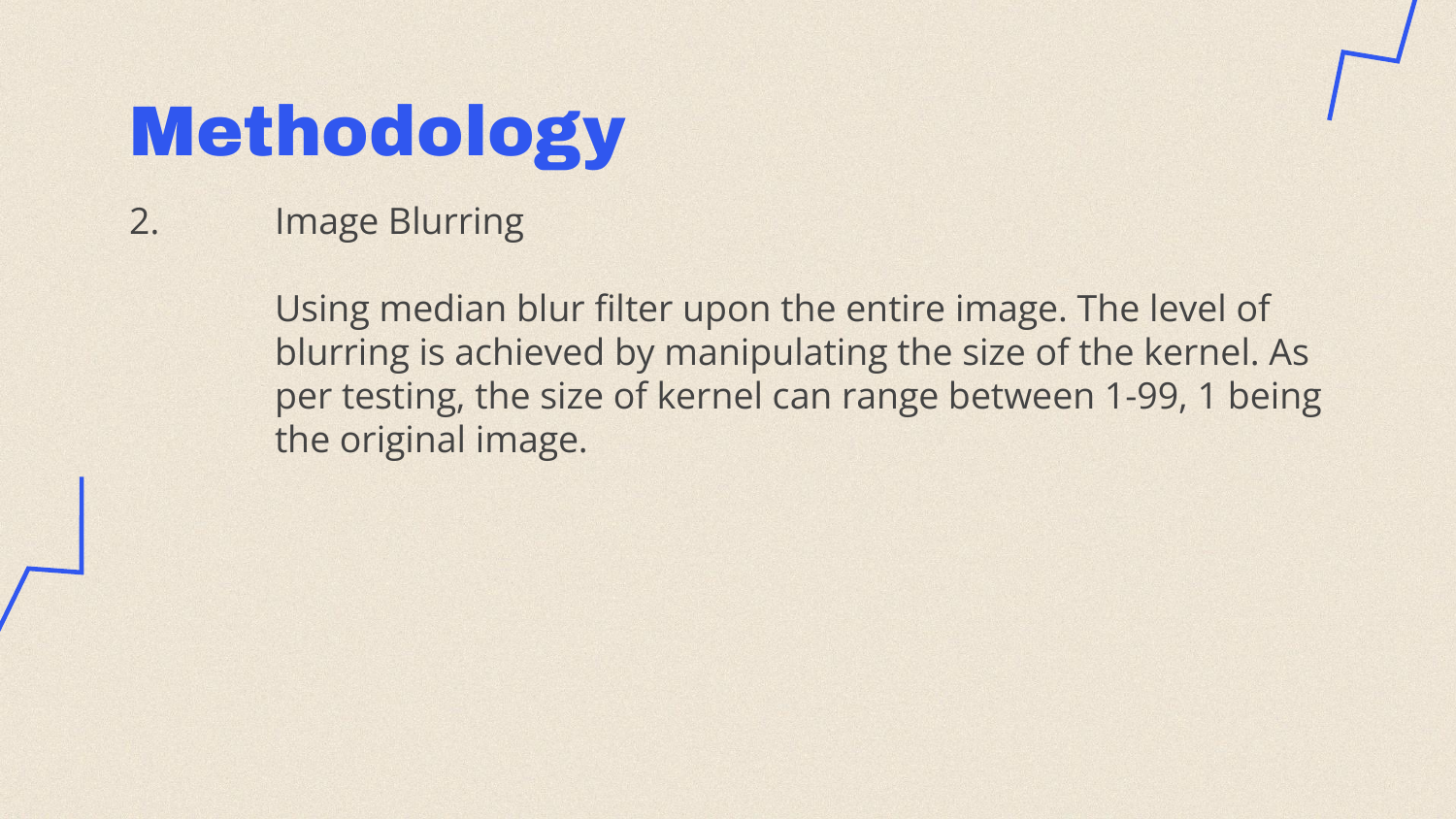

# Methodology
2.	Image Blurring

Using median blur filter upon the entire image. The level of blurring is achieved by manipulating the size of the kernel. As per testing, the size of kernel can range between 1-99, 1 being the original image.